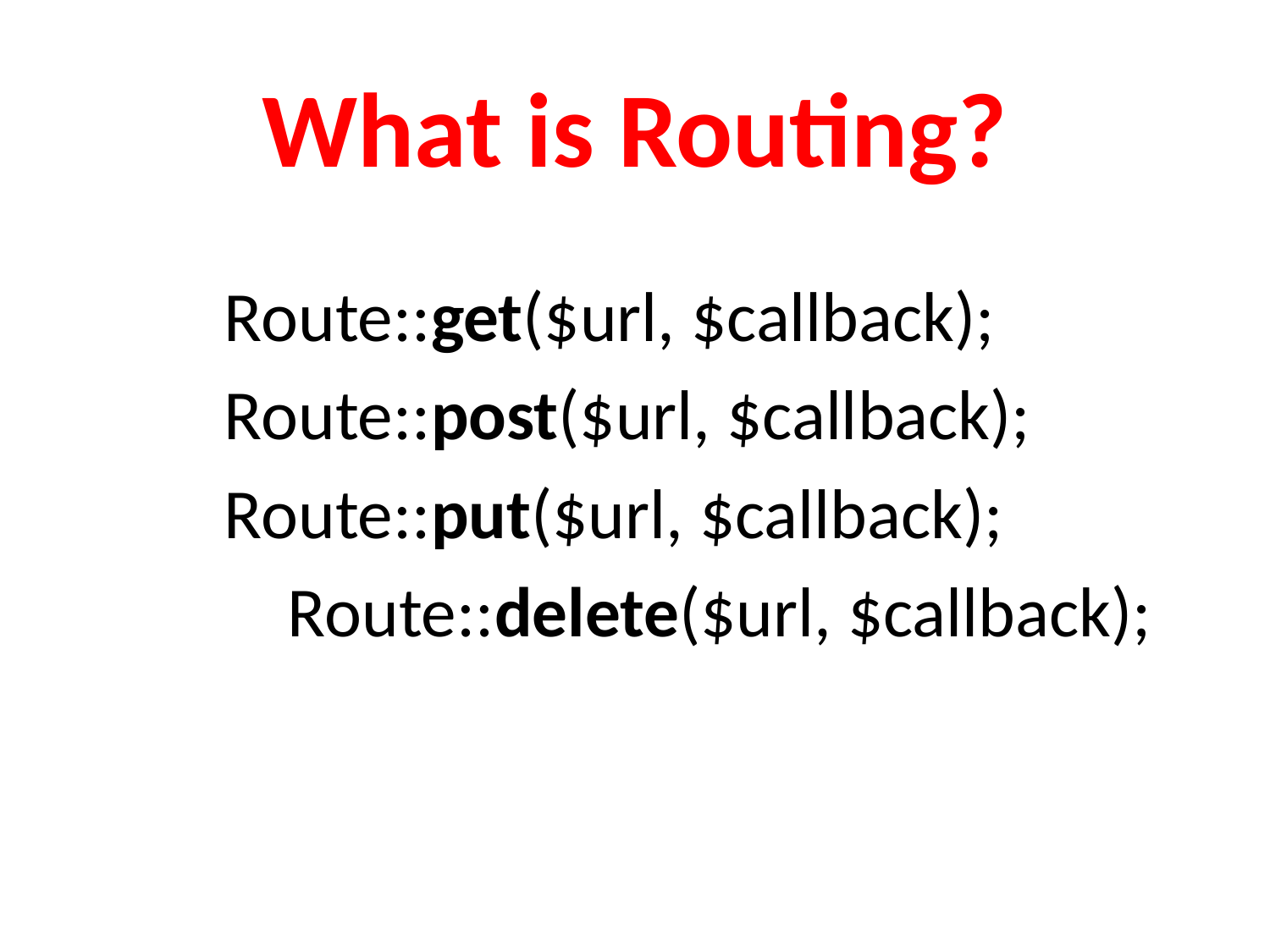

# What is Routing?
	Route::get($url, $callback);
	Route::post($url, $callback);
	Route::put($url, $callback);
	Route::delete($url, $callback);